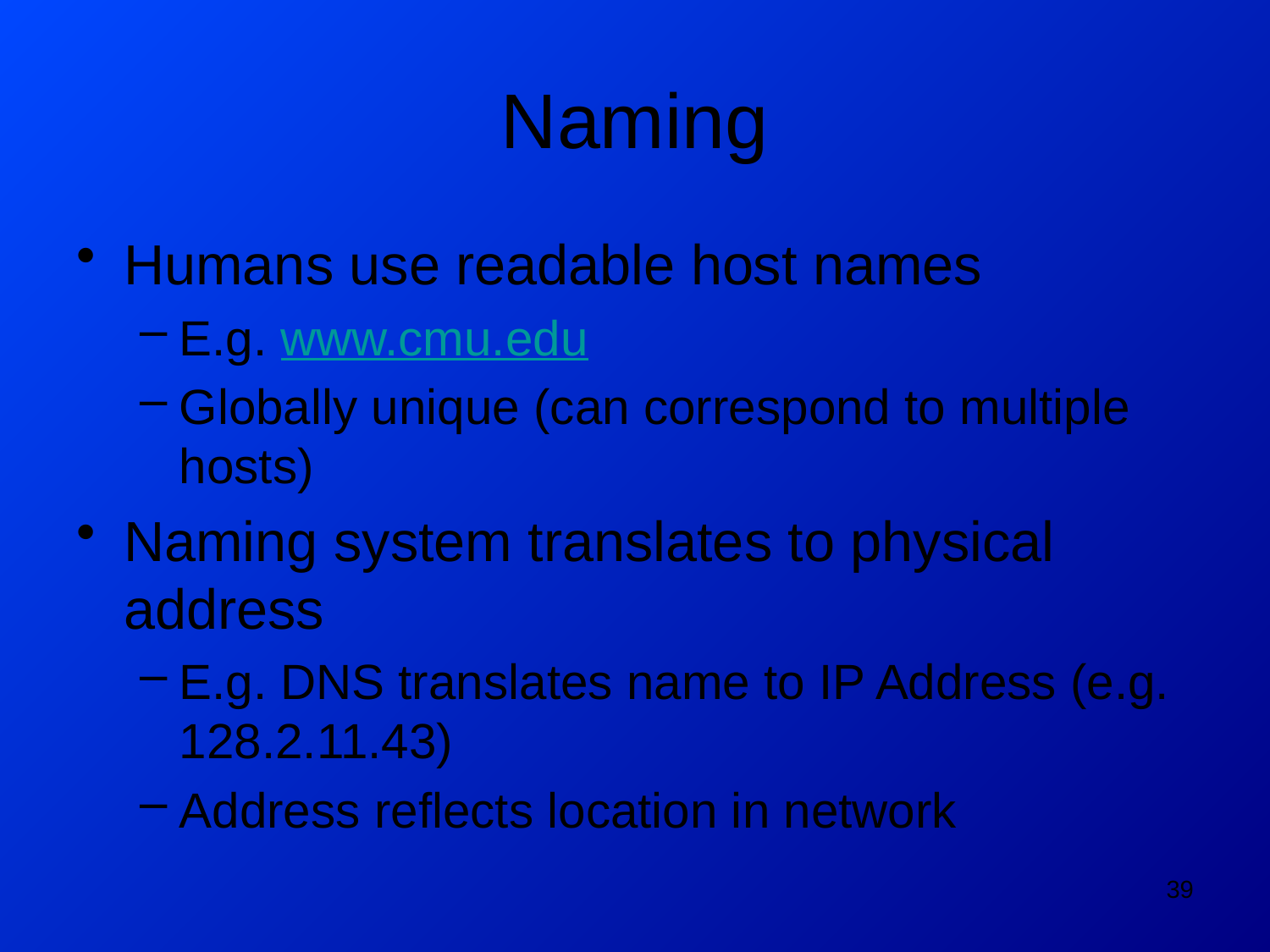

# Naming
Humans use readable host names
E.g. www.cmu.edu
Globally unique (can correspond to multiple hosts)
Naming system translates to physical address
E.g. DNS translates name to IP Address (e.g. 128.2.11.43)
Address reflects location in network
39